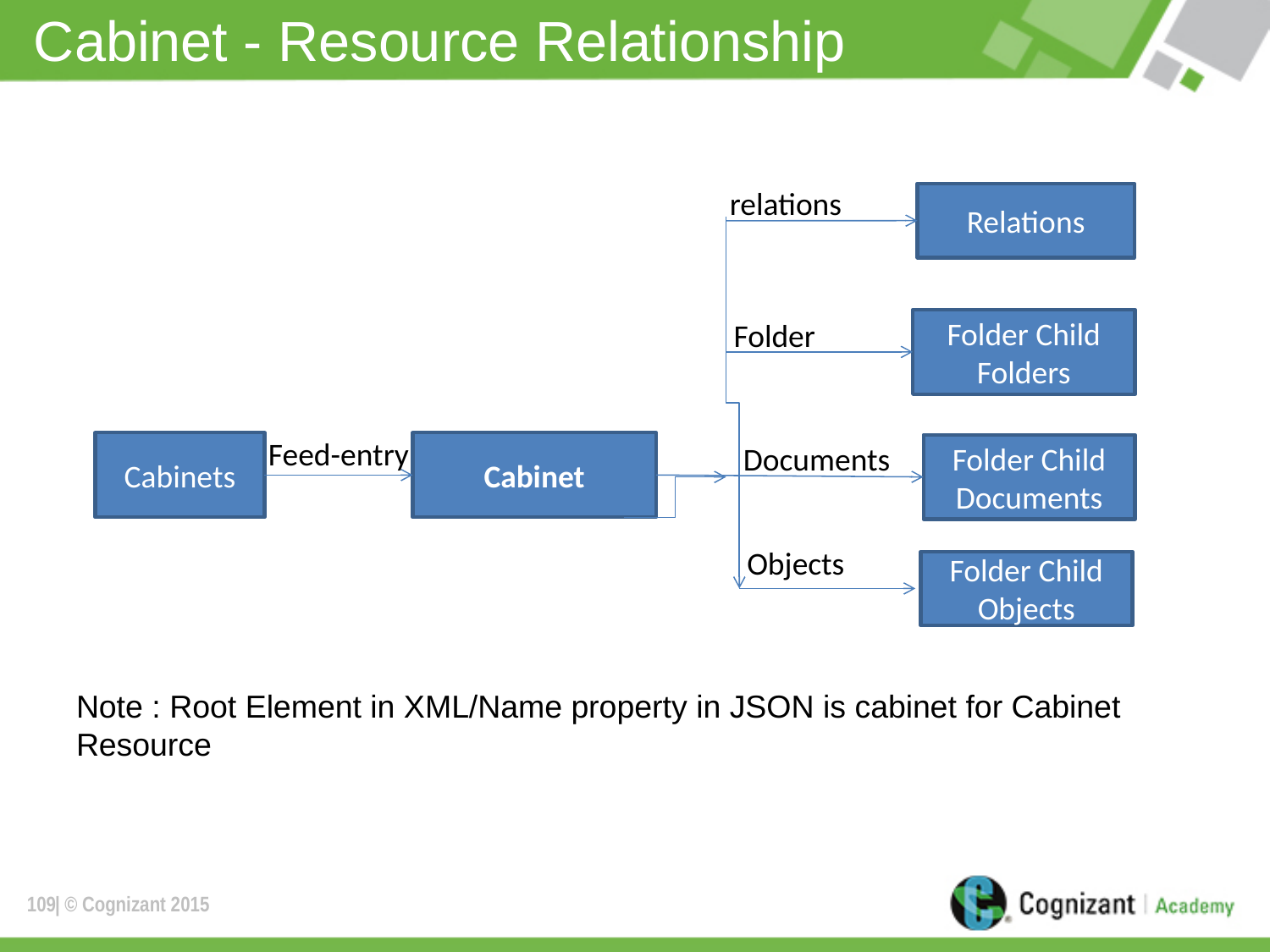

# Cabinet - Resource Relationship

Note : Root Element in XML/Name property in JSON is cabinet for Cabinet Resource
relations
Relations
 Folder
Folder Child Folders
Feed-entry
Cabinets
Cabinet
 Documents
Folder Child Documents
 Objects
Folder Child Objects
109
| © Cognizant 2015